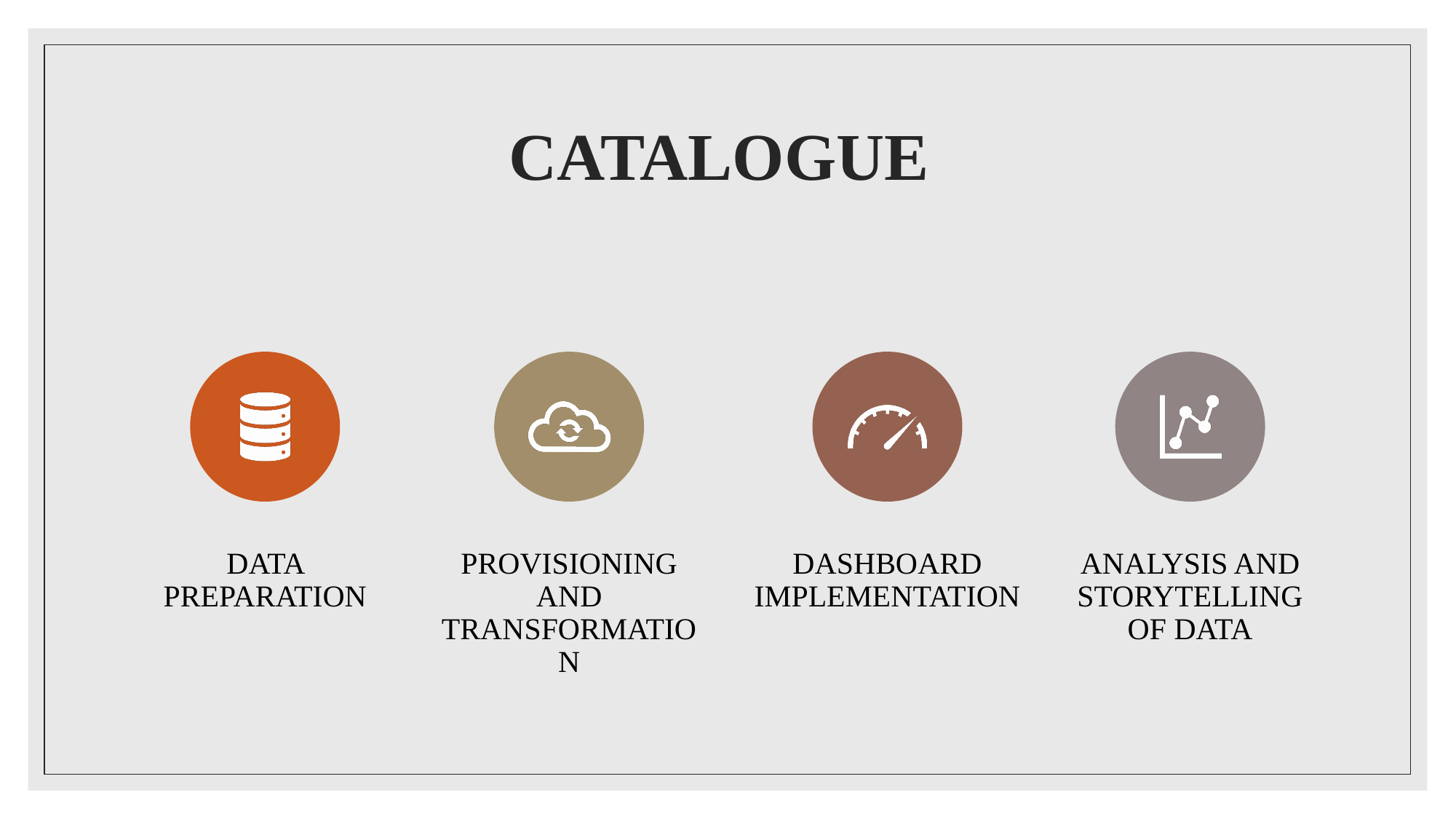

# CATALOGUE
Data Preparation
Provisioning and Transformation
Dashboard Implementation
Analysis and storytelling of data